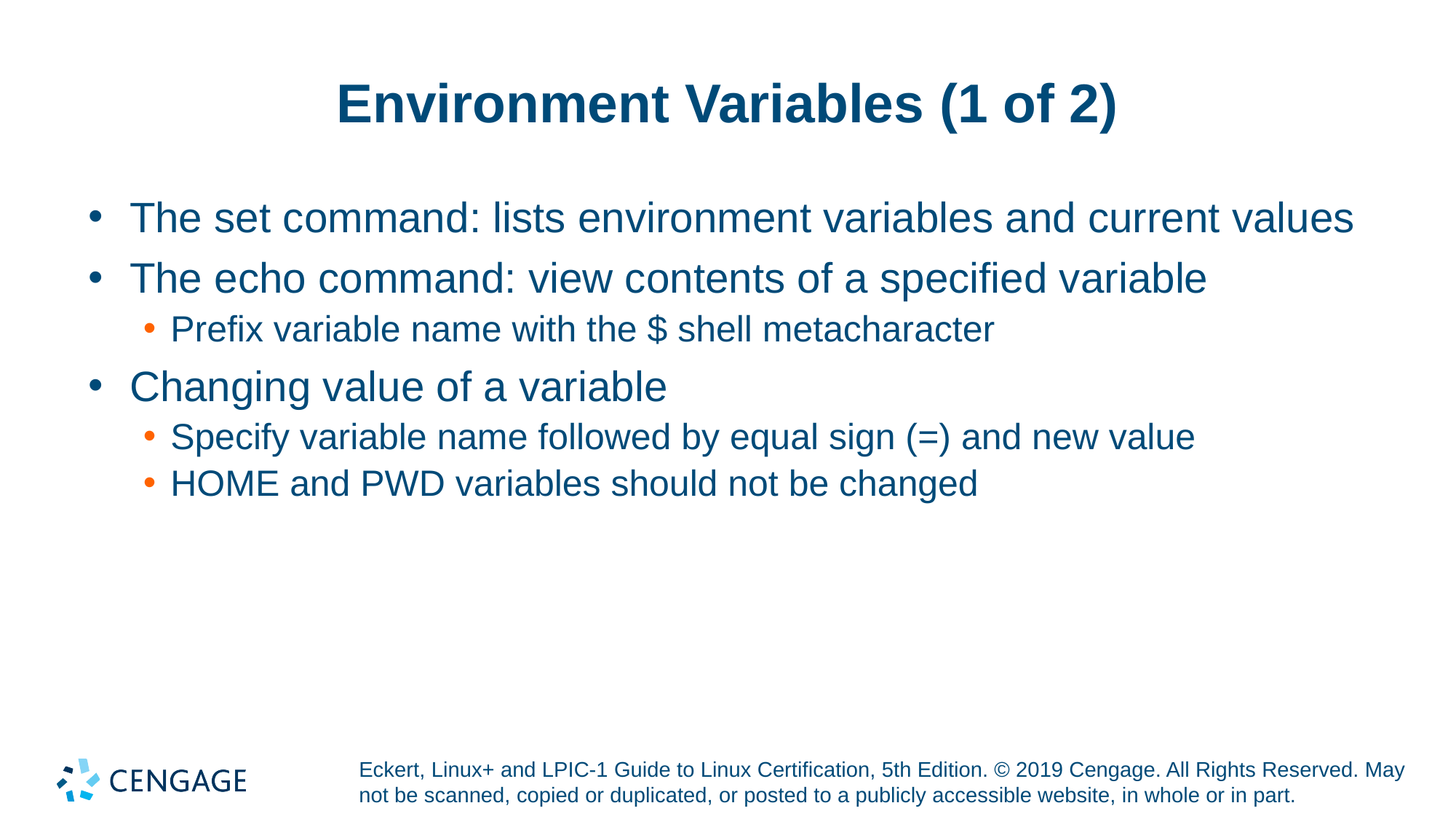

# Environment Variables (1 of 2)
The set command: lists environment variables and current values
The echo command: view contents of a specified variable
Prefix variable name with the $ shell metacharacter
Changing value of a variable
Specify variable name followed by equal sign (=) and new value
HOME and PWD variables should not be changed